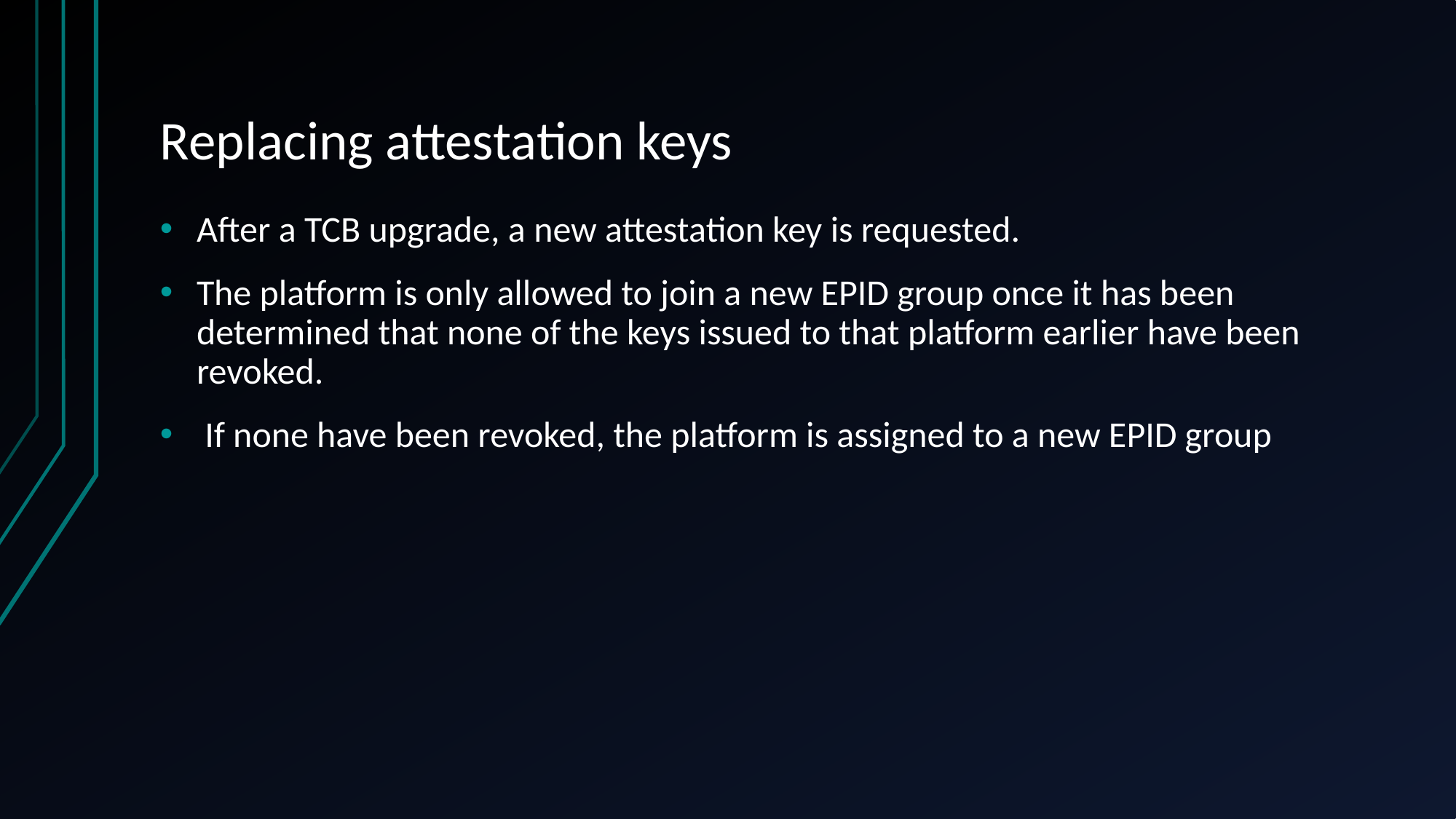

# Replacing attestation keys
After a TCB upgrade, a new attestation key is requested.
The platform is only allowed to join a new EPID group once it has been determined that none of the keys issued to that platform earlier have been revoked.
 If none have been revoked, the platform is assigned to a new EPID group